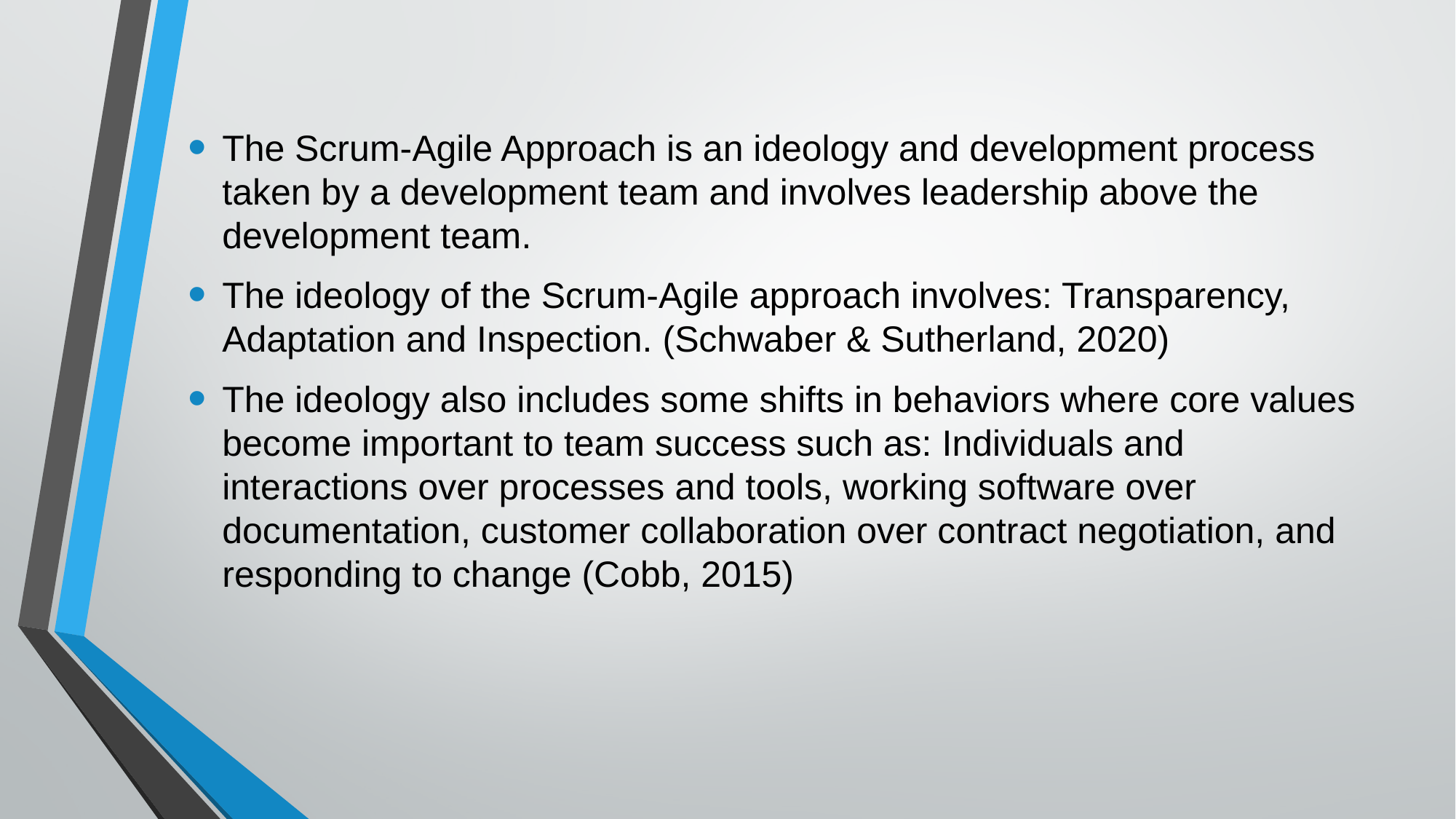

The Scrum-Agile Approach is an ideology and development process taken by a development team and involves leadership above the development team.
The ideology of the Scrum-Agile approach involves: Transparency, Adaptation and Inspection. (Schwaber & Sutherland, 2020)
The ideology also includes some shifts in behaviors where core values become important to team success such as: Individuals and interactions over processes and tools, working software over documentation, customer collaboration over contract negotiation, and responding to change (Cobb, 2015)